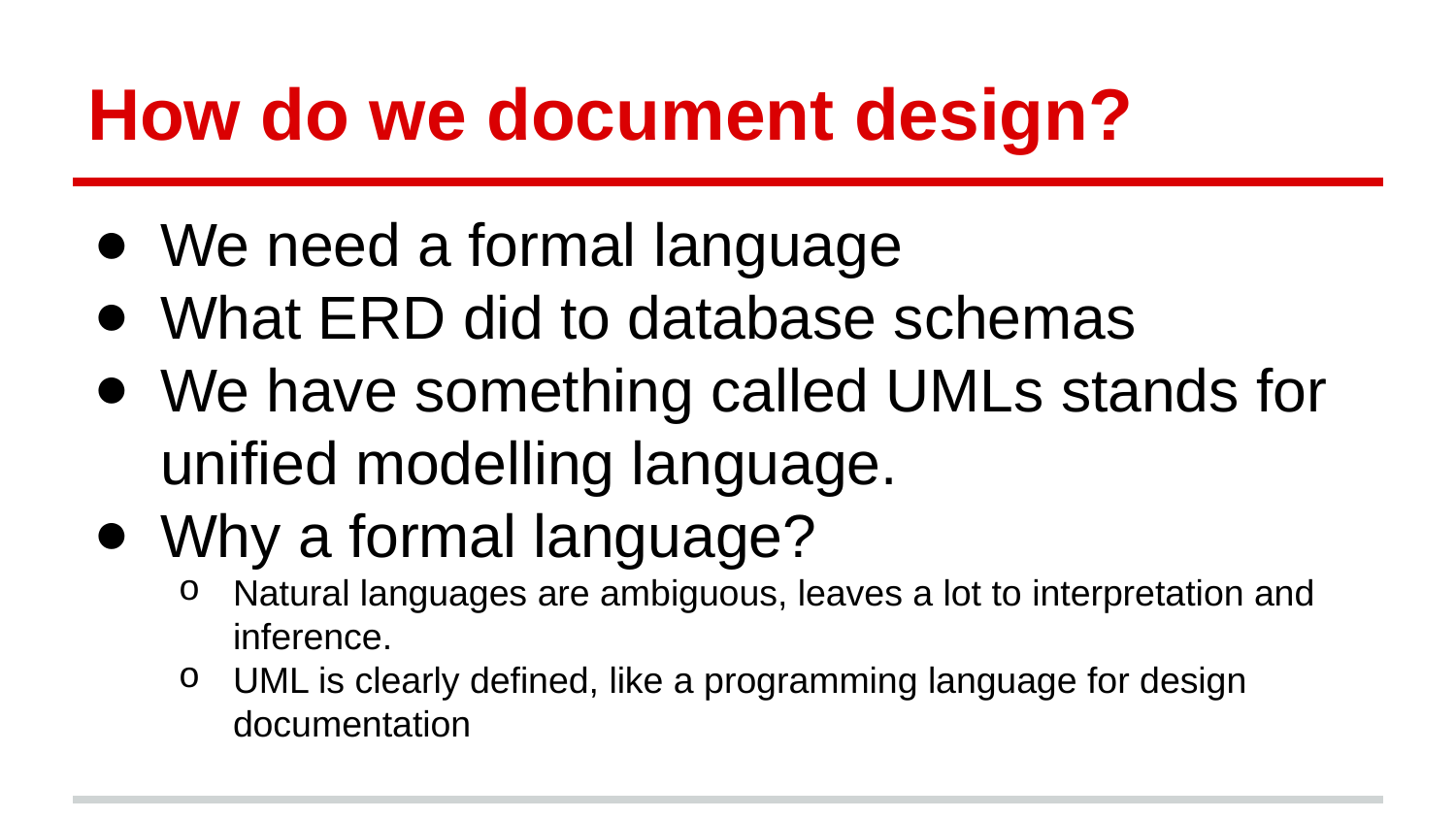

# How do we document design?
We need a formal language
What ERD did to database schemas
We have something called UMLs stands for unified modelling language.
Why a formal language?
Natural languages are ambiguous, leaves a lot to interpretation and inference.
UML is clearly defined, like a programming language for design documentation